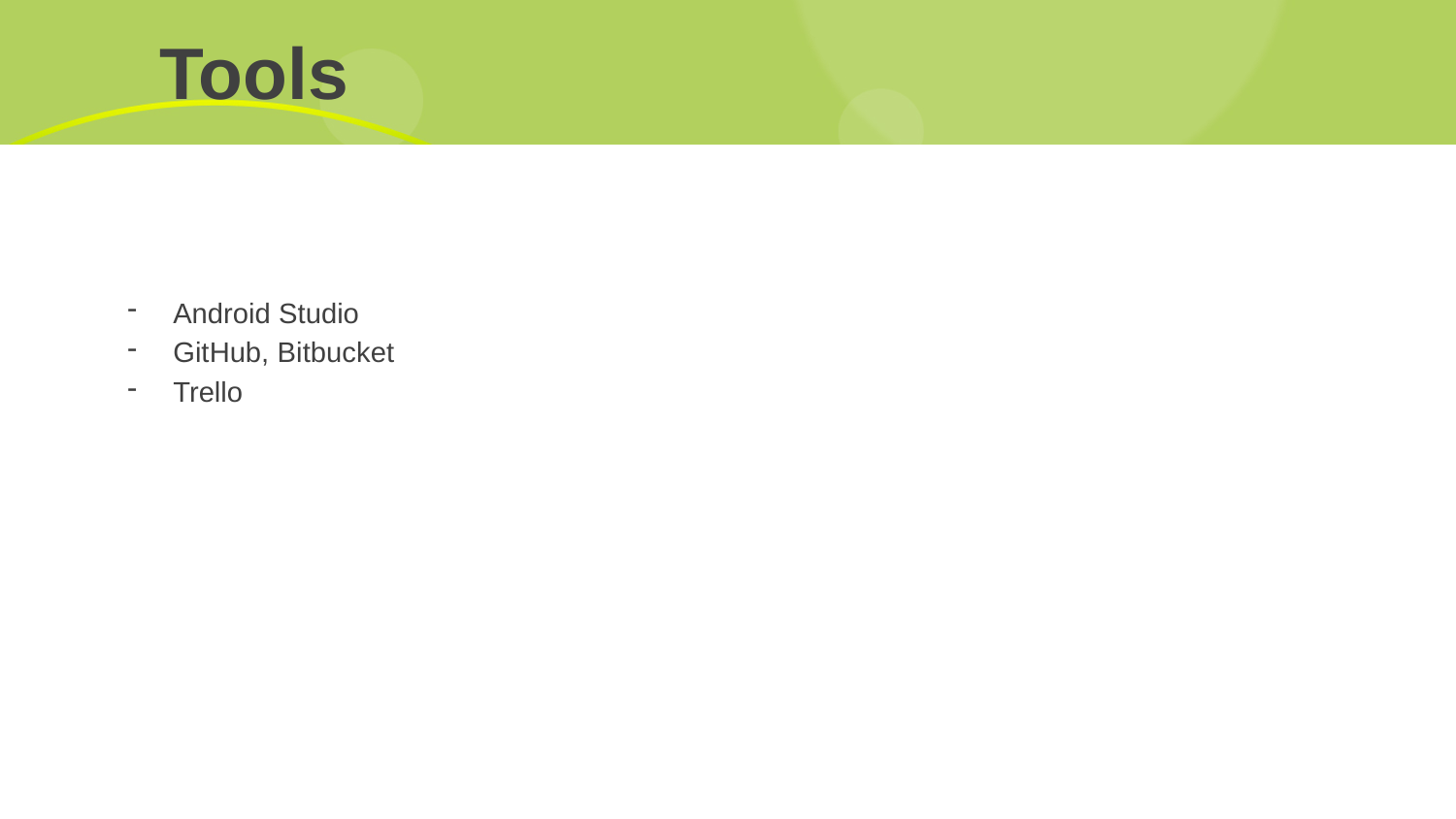

# Tools

Android Studio
GitHub, Bitbucket
Trello